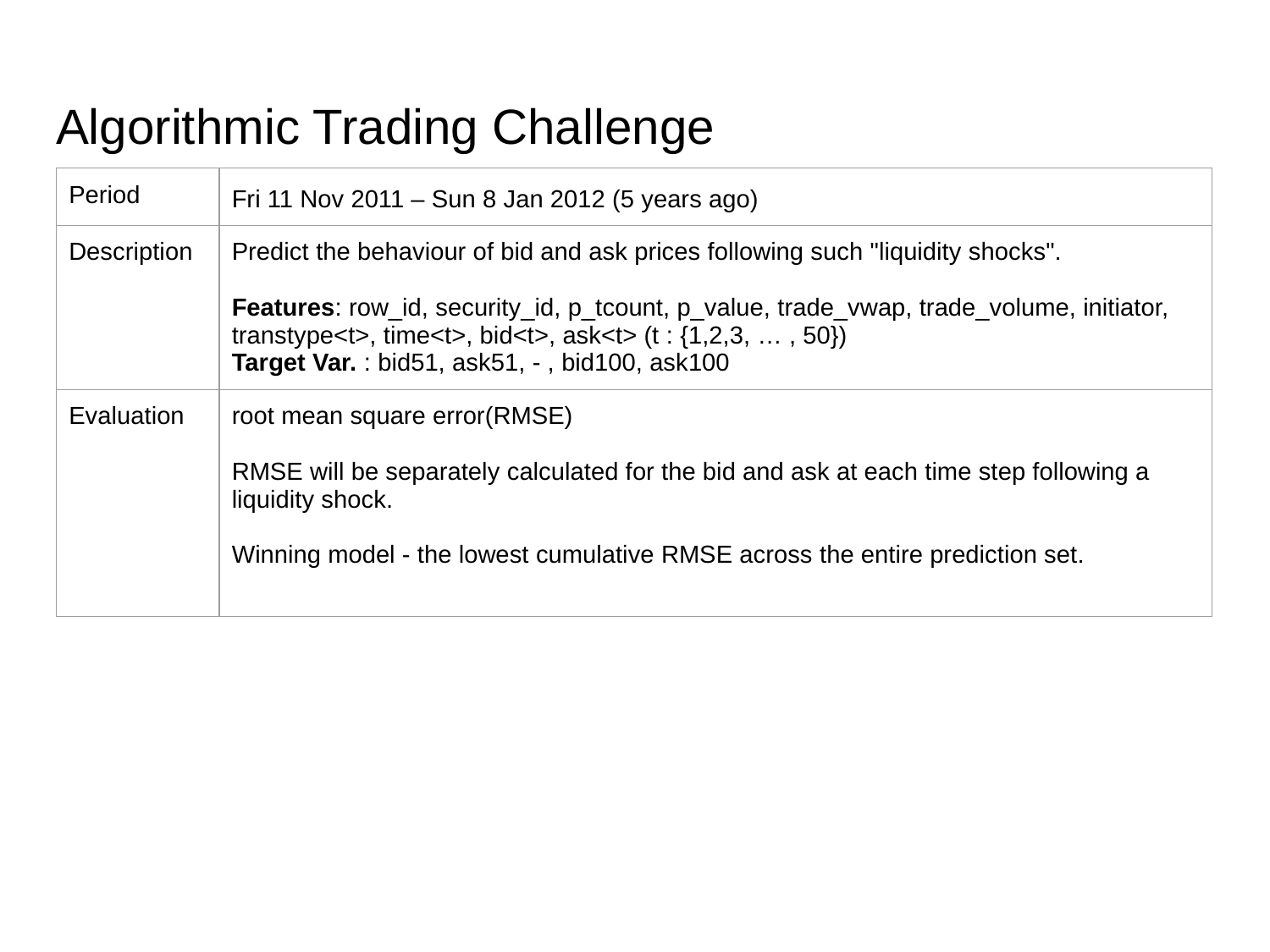

# Algorithmic Trading Challenge
| Period | Fri 11 Nov 2011 – Sun 8 Jan 2012 (5 years ago) |
| --- | --- |
| Description | Predict the behaviour of bid and ask prices following such "liquidity shocks". Features: row\_id, security\_id, p\_tcount, p\_value, trade\_vwap, trade\_volume, initiator, transtype<t>, time<t>, bid<t>, ask<t> (t : {1,2,3, … , 50}) Target Var. : bid51, ask51, - , bid100, ask100 |
| Evaluation | root mean square error(RMSE) RMSE will be separately calculated for the bid and ask at each time step following a liquidity shock. Winning model - the lowest cumulative RMSE across the entire prediction set. |